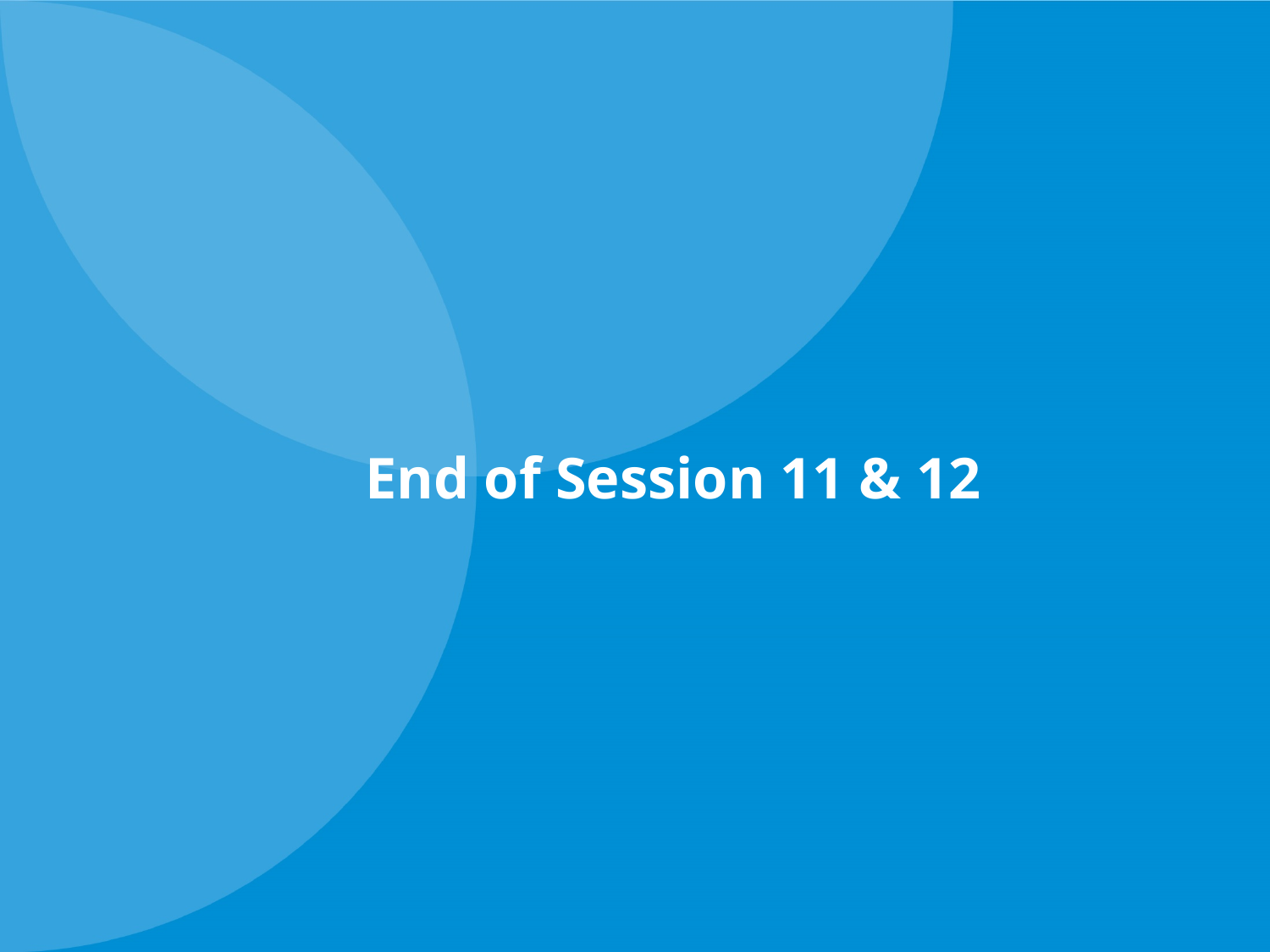

# End of Session 11 & 12